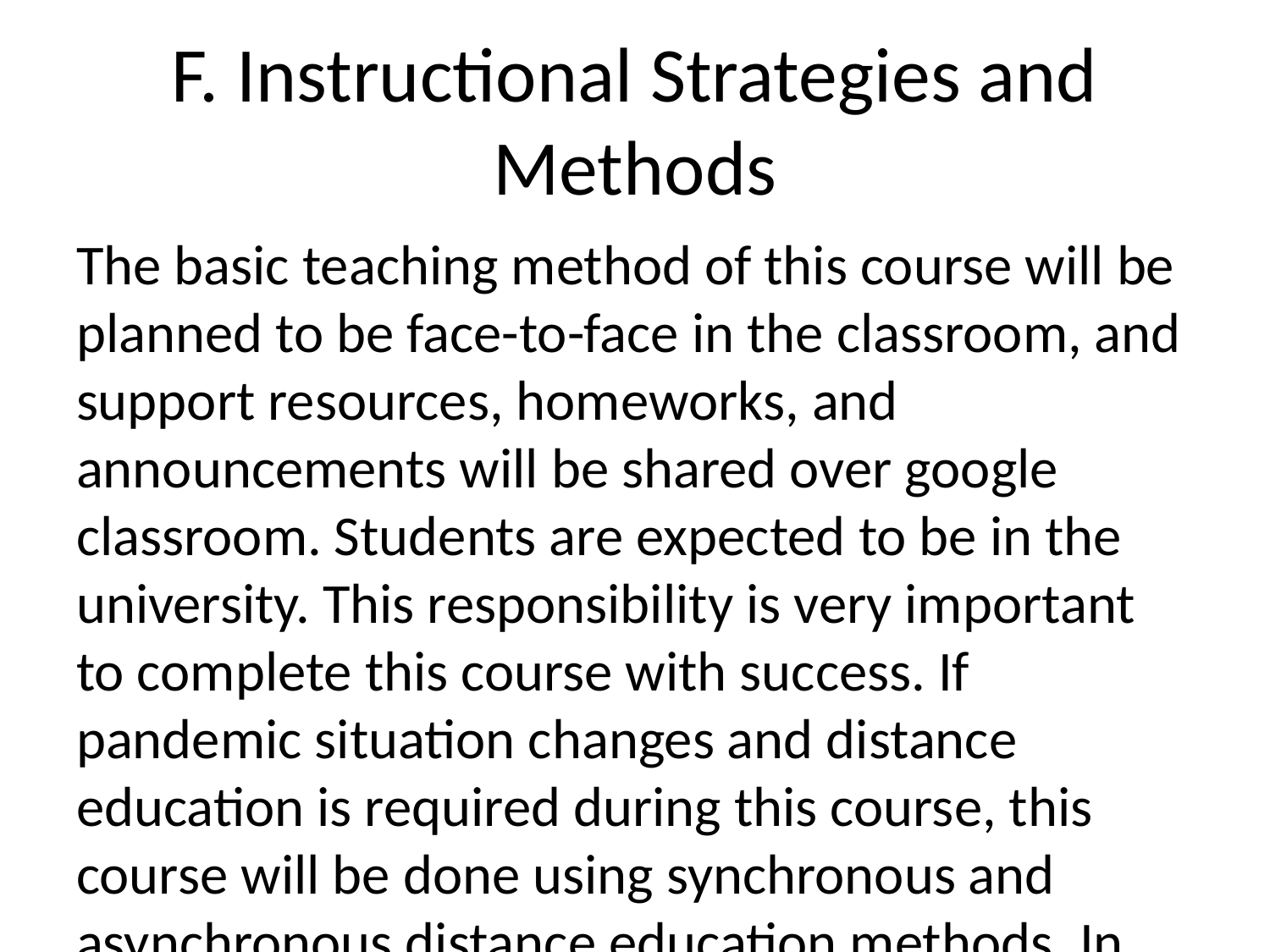

# F. Instructional Strategies and Methods
The basic teaching method of this course will be planned to be face-to-face in the classroom, and support resources, homeworks, and announcements will be shared over google classroom. Students are expected to be in the university. This responsibility is very important to complete this course with success. If pandemic situation changes and distance education is required during this course, this course will be done using synchronous and asynchronous distance education methods. In this scenario, students are expected to be in the online platform, zoom, or meet at the time specified in the course schedule. Attendance will be taken.